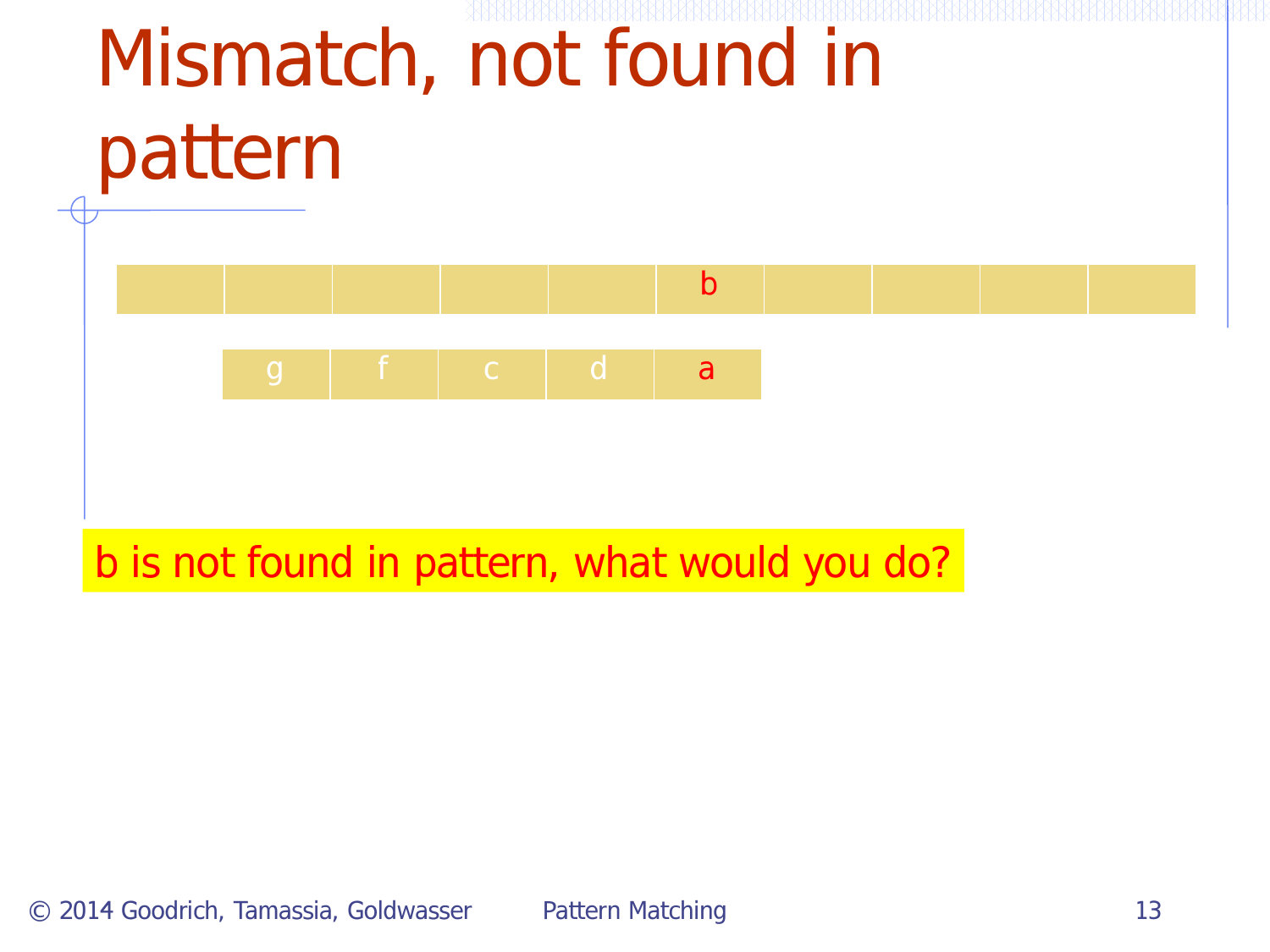

# Mismatch, not found in pattern
|  |  |  |  |  | b |  |  |  |  |
| --- | --- | --- | --- | --- | --- | --- | --- | --- | --- |
| g | f | c | d | a |
| --- | --- | --- | --- | --- |
b is not found in pattern, what would you do?
Pattern Matching
13